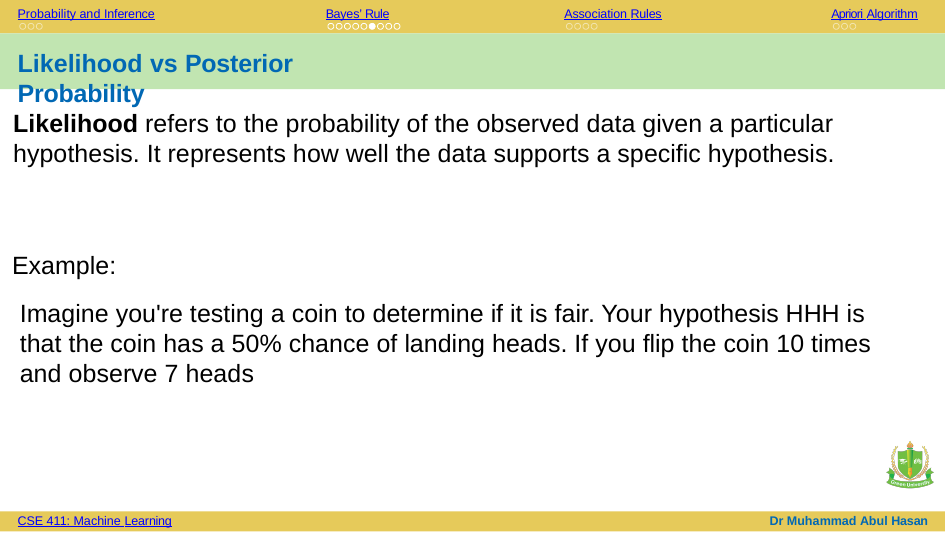

Probability and Inference
Bayes’ Rule
Association Rules
Apriori Algorithm

Likelihood vs Posterior Probability
Likelihood refers to the probability of the observed data given a particular hypothesis. It represents how well the data supports a specific hypothesis.
Example:
Imagine you're testing a coin to determine if it is fair. Your hypothesis HHH is that the coin has a 50% chance of landing heads. If you flip the coin 10 times and observe 7 heads

Dr Muhammad Abul Hasan
CSE 411: Machine Learning